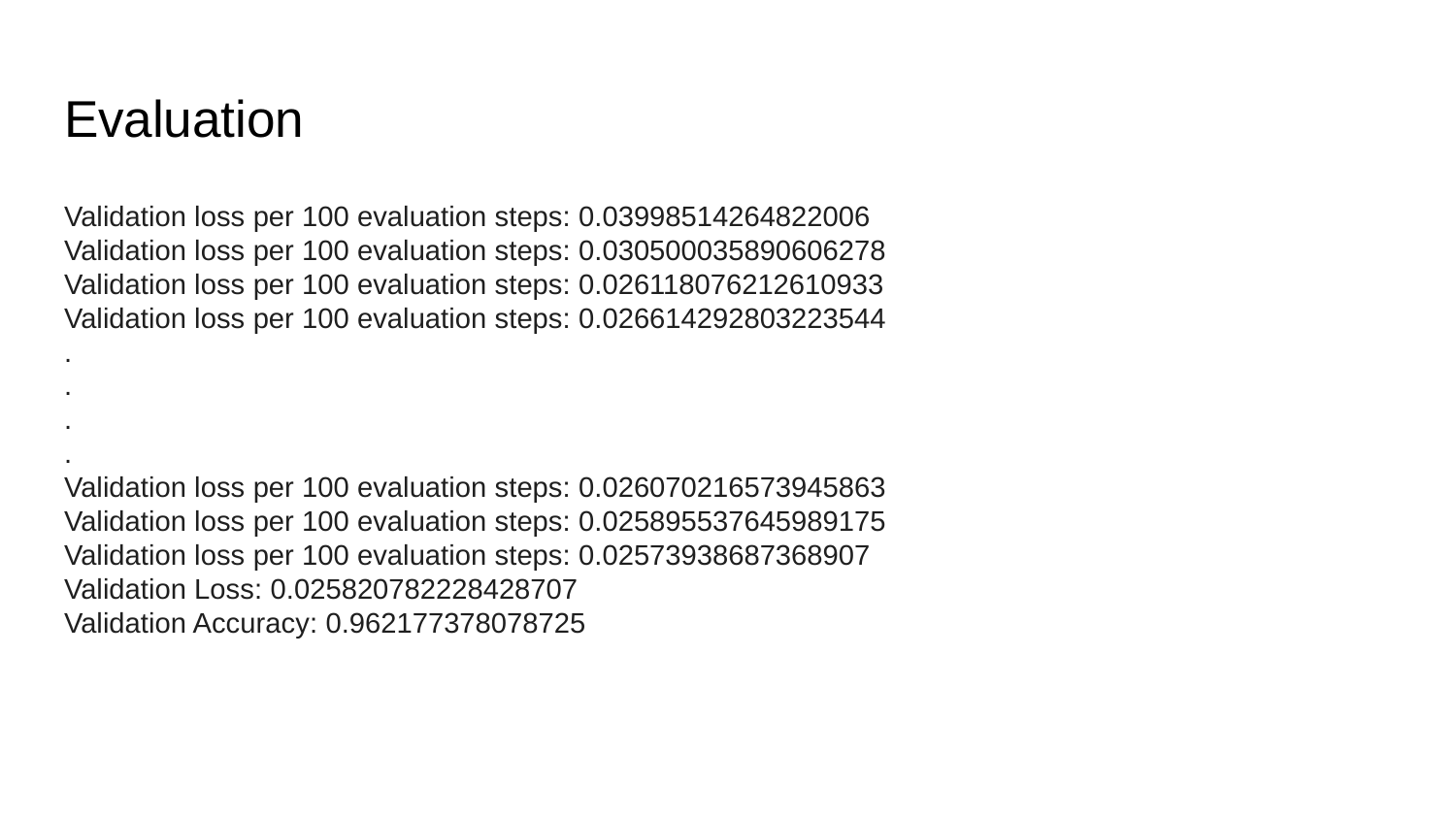

# Evaluation
Validation loss per 100 evaluation steps: 0.03998514264822006
Validation loss per 100 evaluation steps: 0.030500035890606278
Validation loss per 100 evaluation steps: 0.026118076212610933
Validation loss per 100 evaluation steps: 0.026614292803223544
.
.
.
.
Validation loss per 100 evaluation steps: 0.026070216573945863
Validation loss per 100 evaluation steps: 0.025895537645989175
Validation loss per 100 evaluation steps: 0.02573938687368907
Validation Loss: 0.025820782228428707
Validation Accuracy: 0.962177378078725